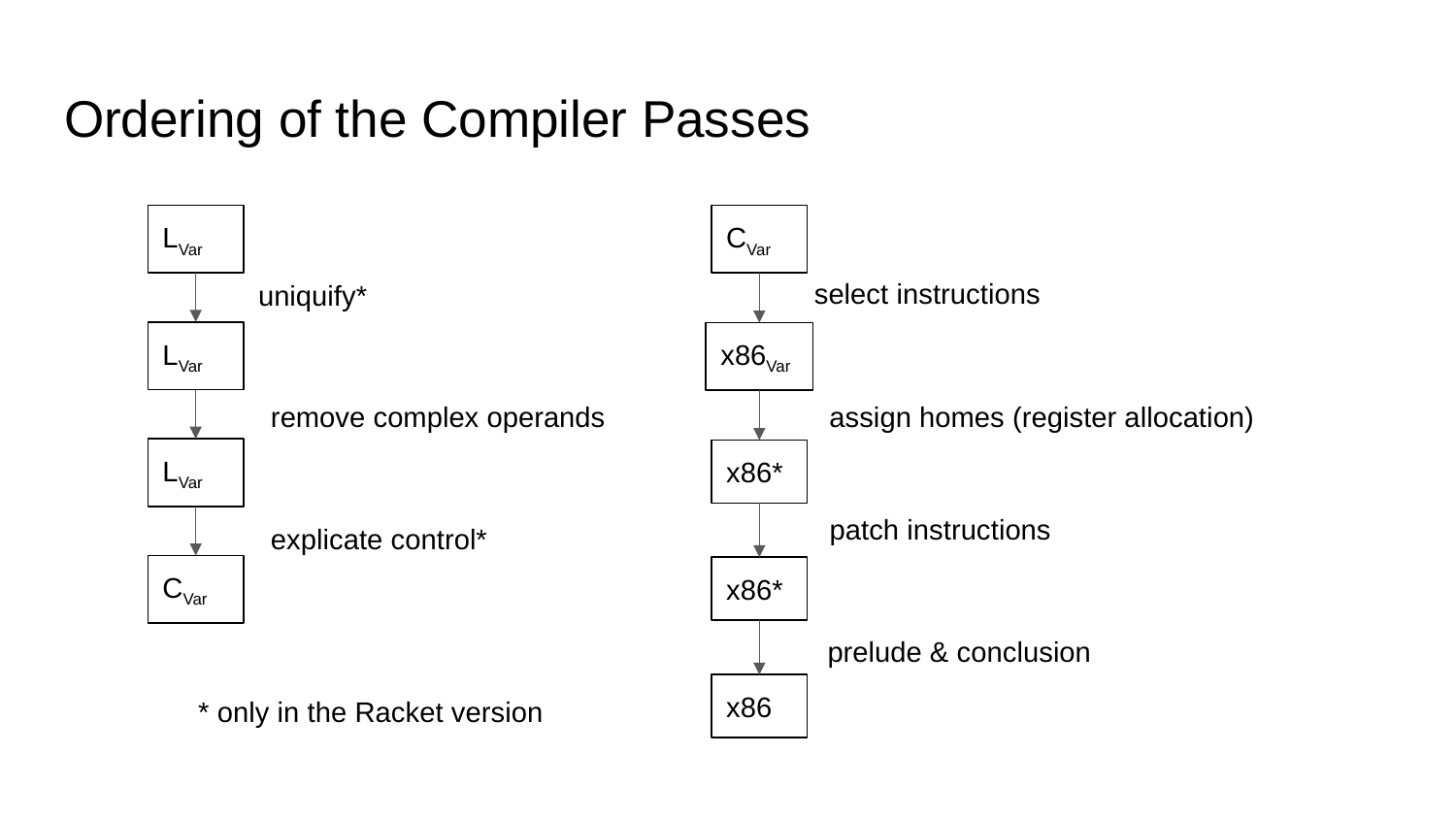

# Ordering of the Compiler Passes
LVar
CVar
select instructions
uniquify*
LVar
x86Var
remove complex operands
assign homes (register allocation)
LVar
x86*
patch instructions
explicate control*
CVar
x86*
prelude & conclusion
x86
* only in the Racket version